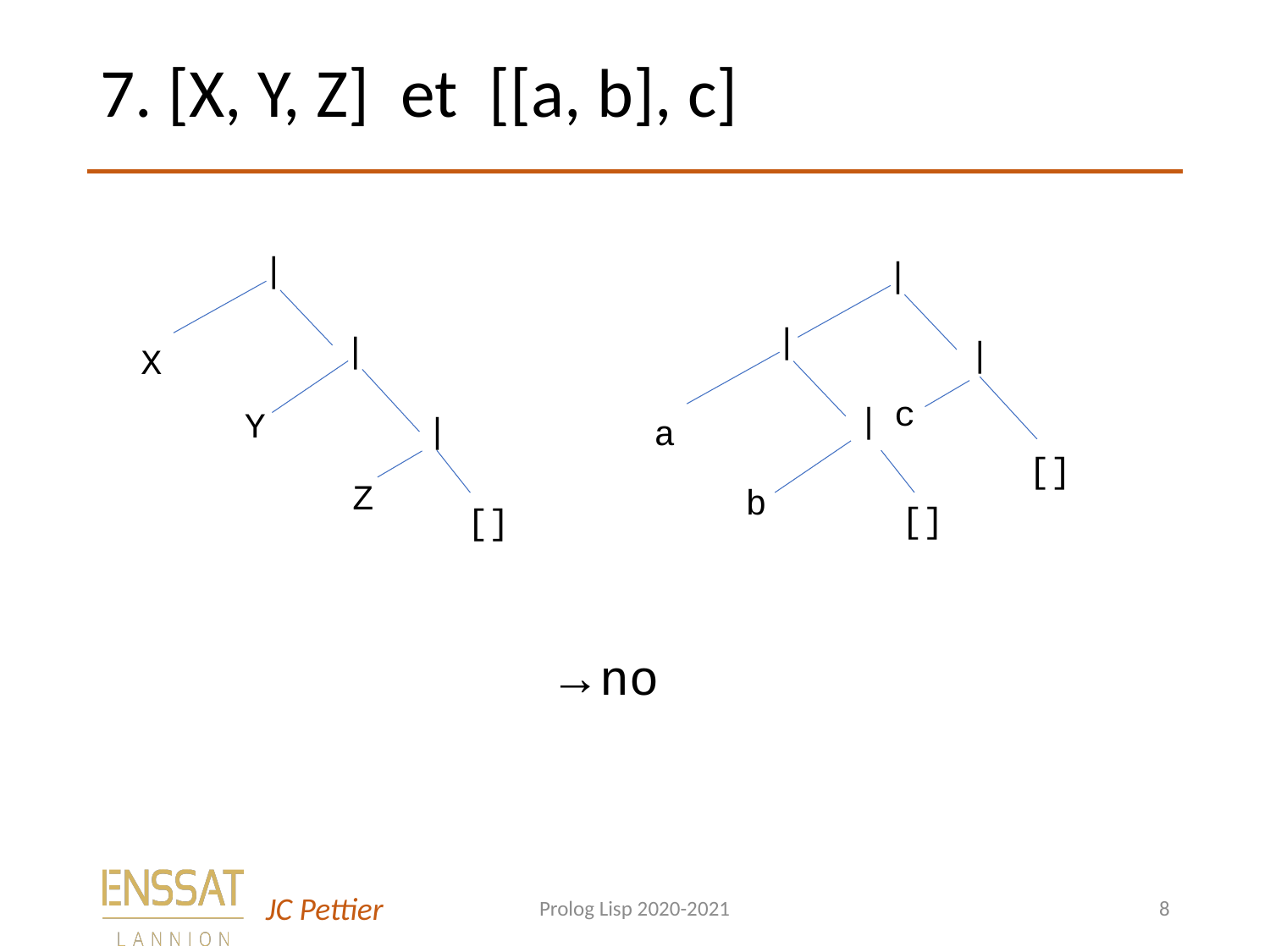

# 7. [X, Y, Z]  et  [[a, b], c]

X

|
|
Z
|
Y
[]

a

|
|
c
|
|
[]
b
[]
→no
Prolog Lisp 2020-2021
8